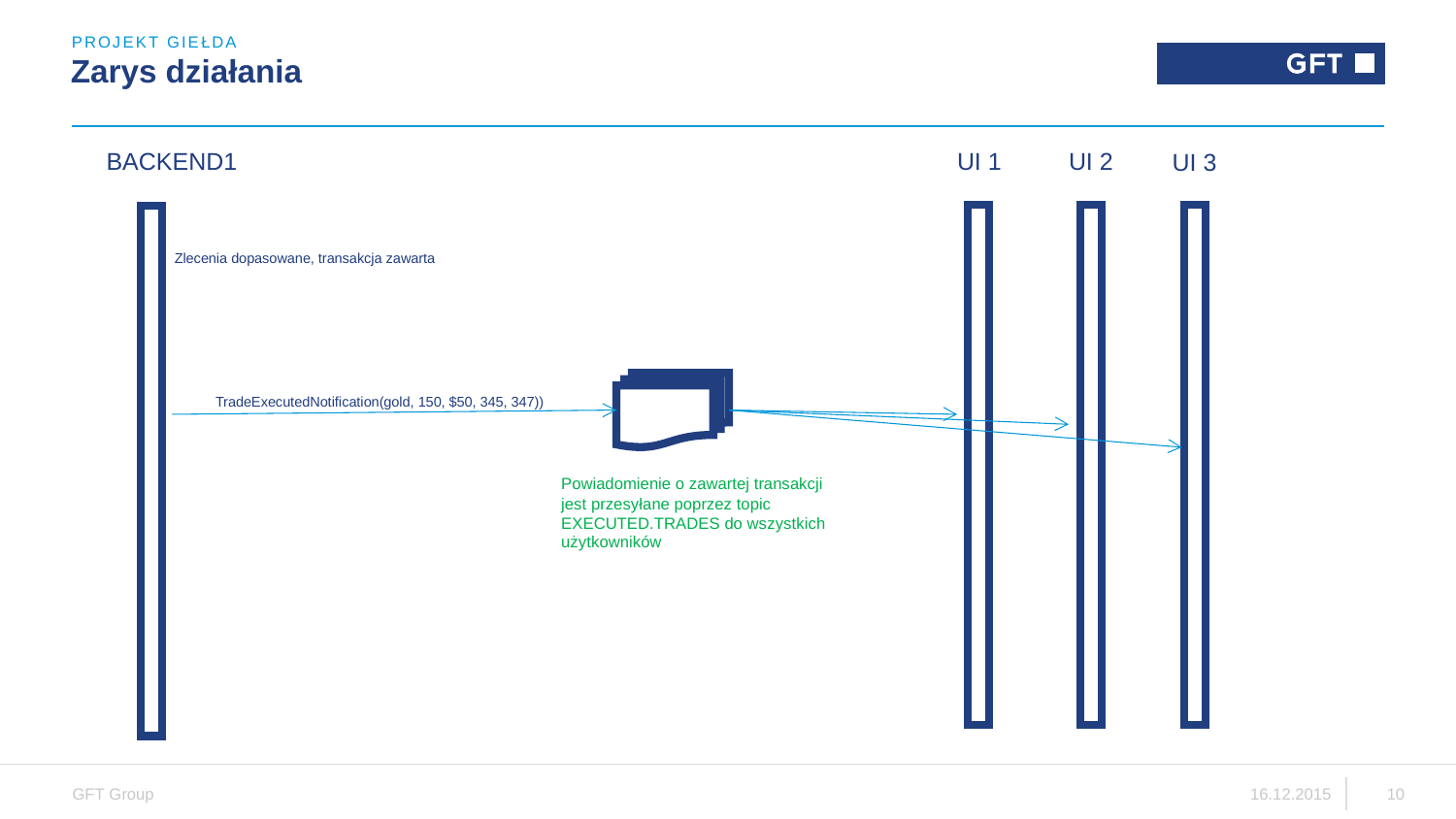

Projekt Giełda
# Zarys działania
BACKEND1
UI 1
UI 2
UI 3
Zlecenia dopasowane, transakcja zawarta

TradeExecutedNotification(gold, 150, $50, 345, 347))

Powiadomienie o zawartej transakcji jest przesyłane poprzez topic EXECUTED.TRADES do wszystkich użytkowników